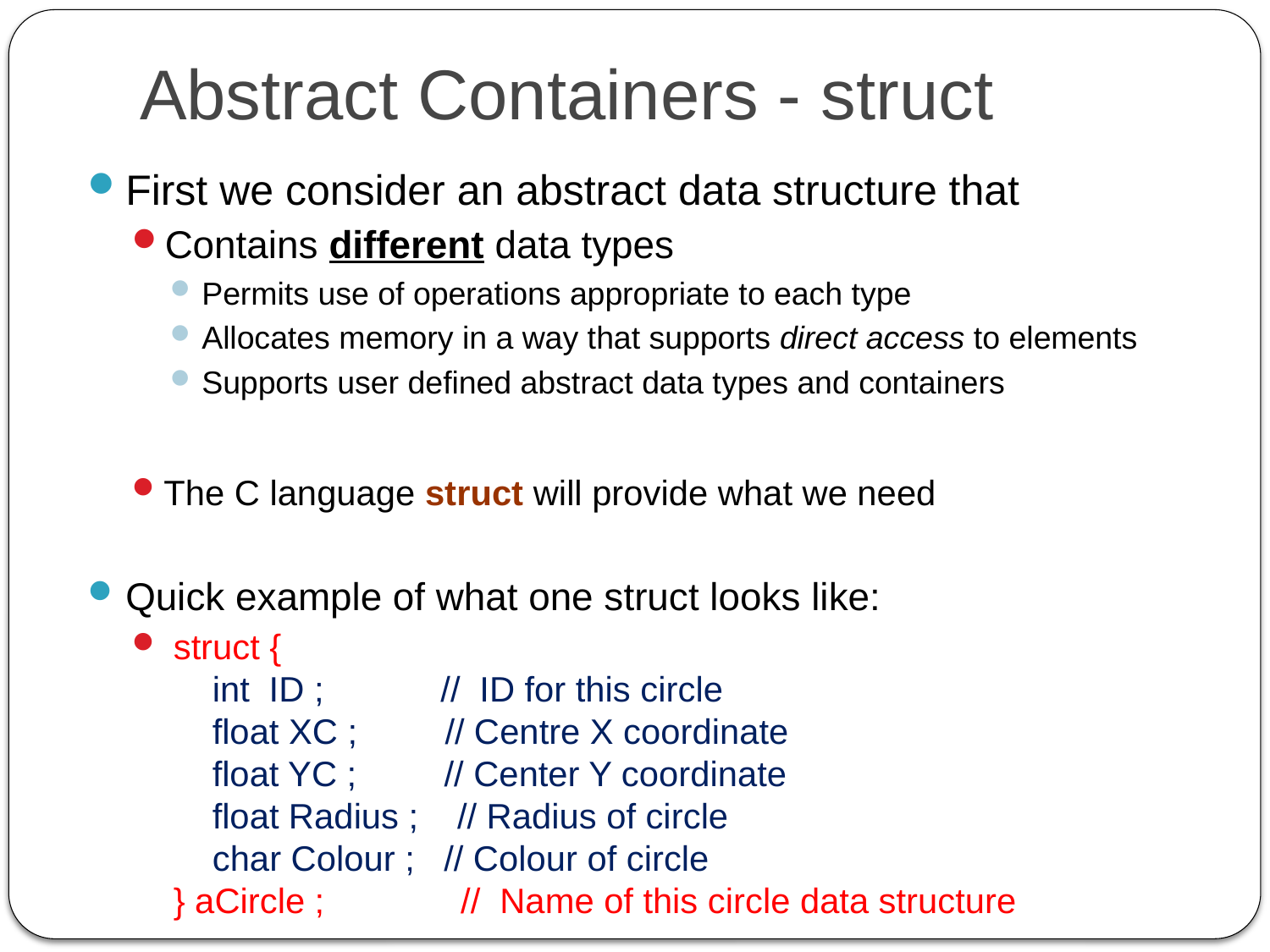

# Abstract Containers - struct
First we consider an abstract data structure that
Contains different data types
Permits use of operations appropriate to each type
Allocates memory in a way that supports direct access to elements
Supports user defined abstract data types and containers

The C language struct will provide what we need

Quick example of what one struct looks like:
 struct {
     int  ID ;            //  ID for this circle
     float XC ;         // Centre X coordinate
     float YC ;         // Center Y coordinate
     float Radius ;    // Radius of circle
     char Colour ;   // Colour of circle
 } aCircle ;              //  Name of this circle data structure